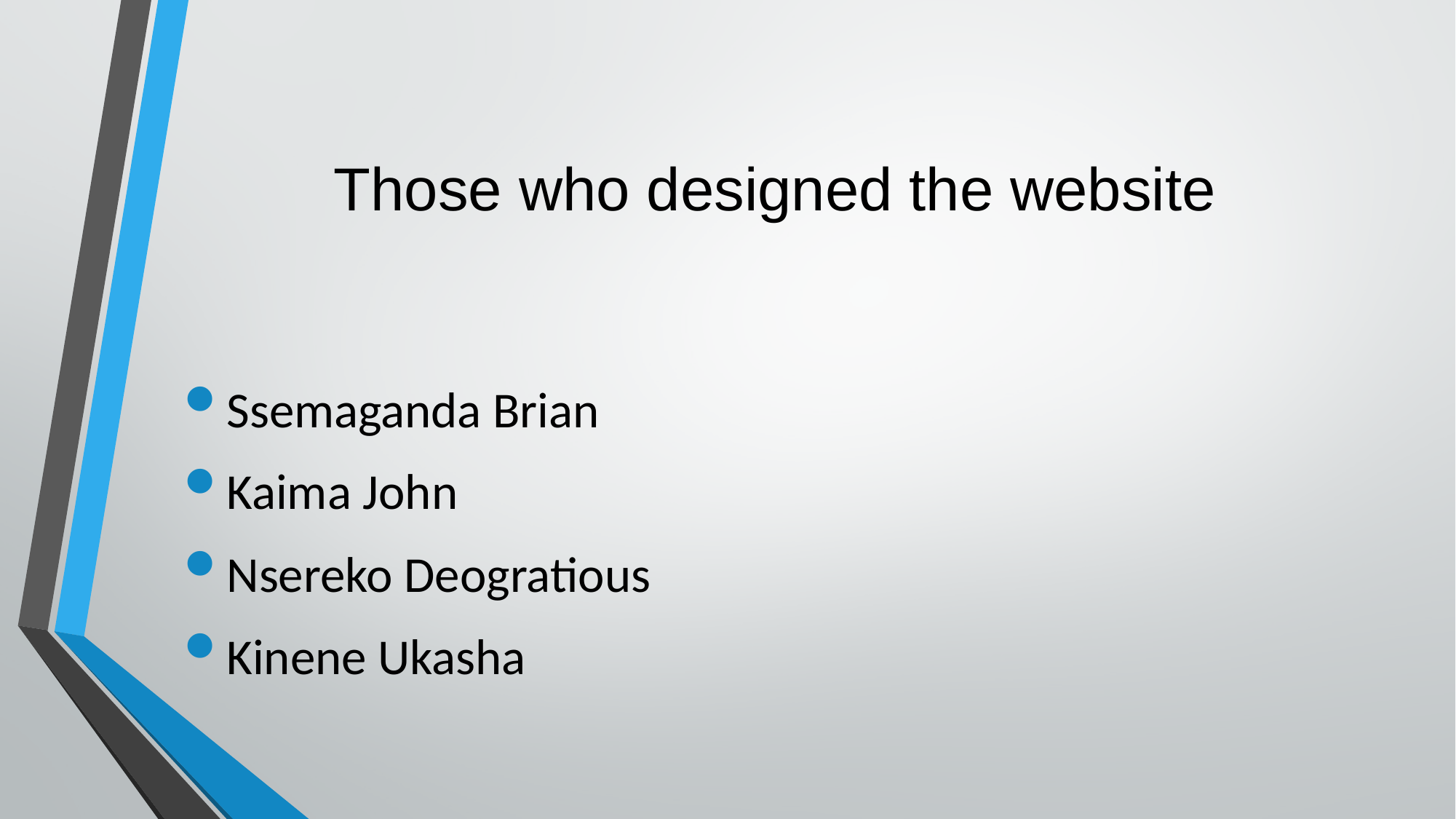

# Those who designed the website

Ssemaganda Brian
Kaima John
Nsereko Deogratious
Kinene Ukasha